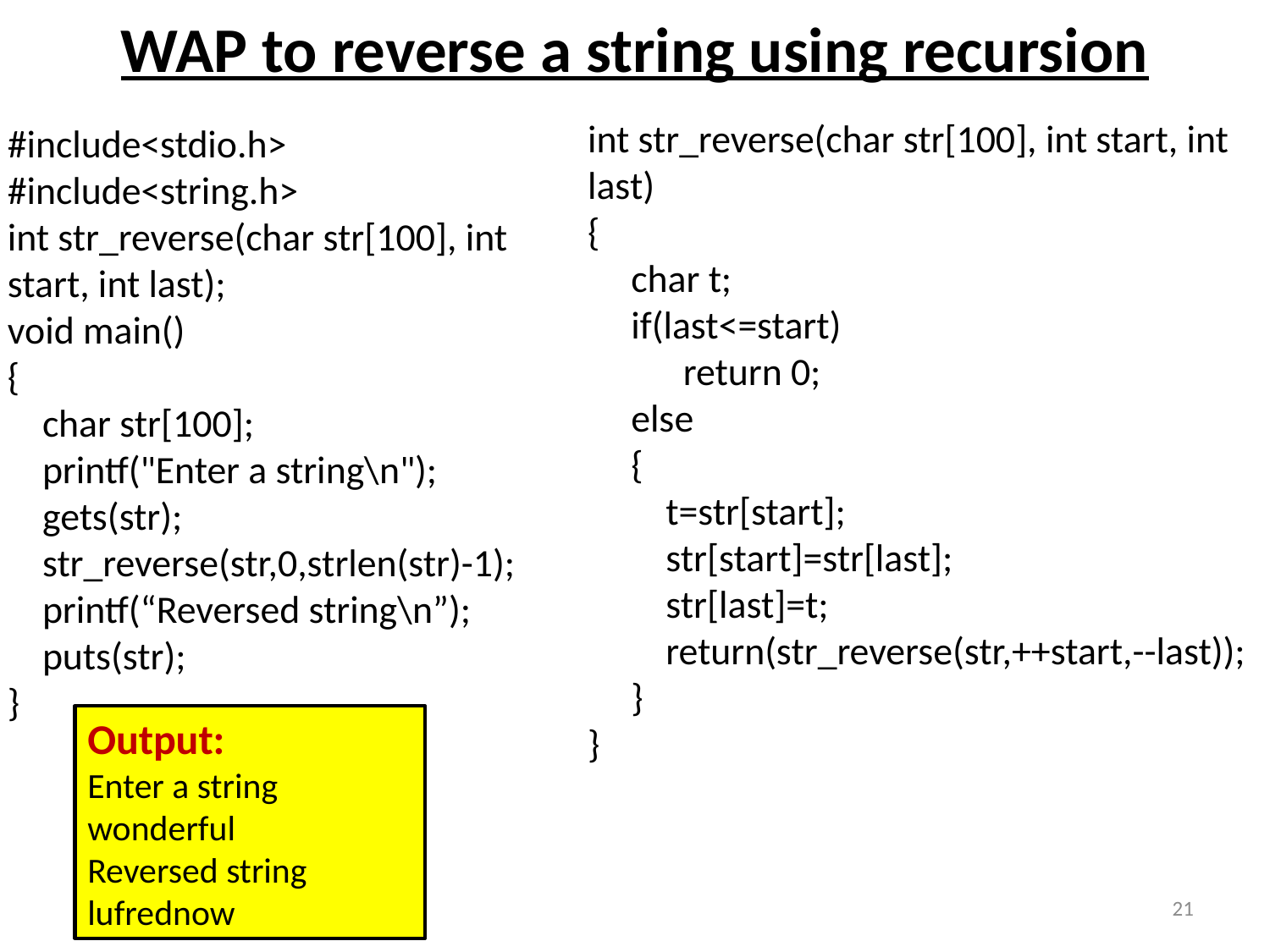

# WAP to reverse a string using recursion

#include<stdio.h>
#include<string.h>
int str_reverse(char str[100], int start, int last);
void main()
{
    char str[100];
    printf("Enter a string\n");
    gets(str);
    str_reverse(str,0,strlen(str)-1);
    printf(“Reversed string\n”);
    puts(str);
}
int str_reverse(char str[100], int start, int last)
{
     char t;
     if(last<=start)
           return 0;
     else
     {
         t=str[start];
         str[start]=str[last];
         str[last]=t;
         return(str_reverse(str,++start,--last));
     }
}

Output:
Enter a string
wonderful
Reversed string
lufrednow
21